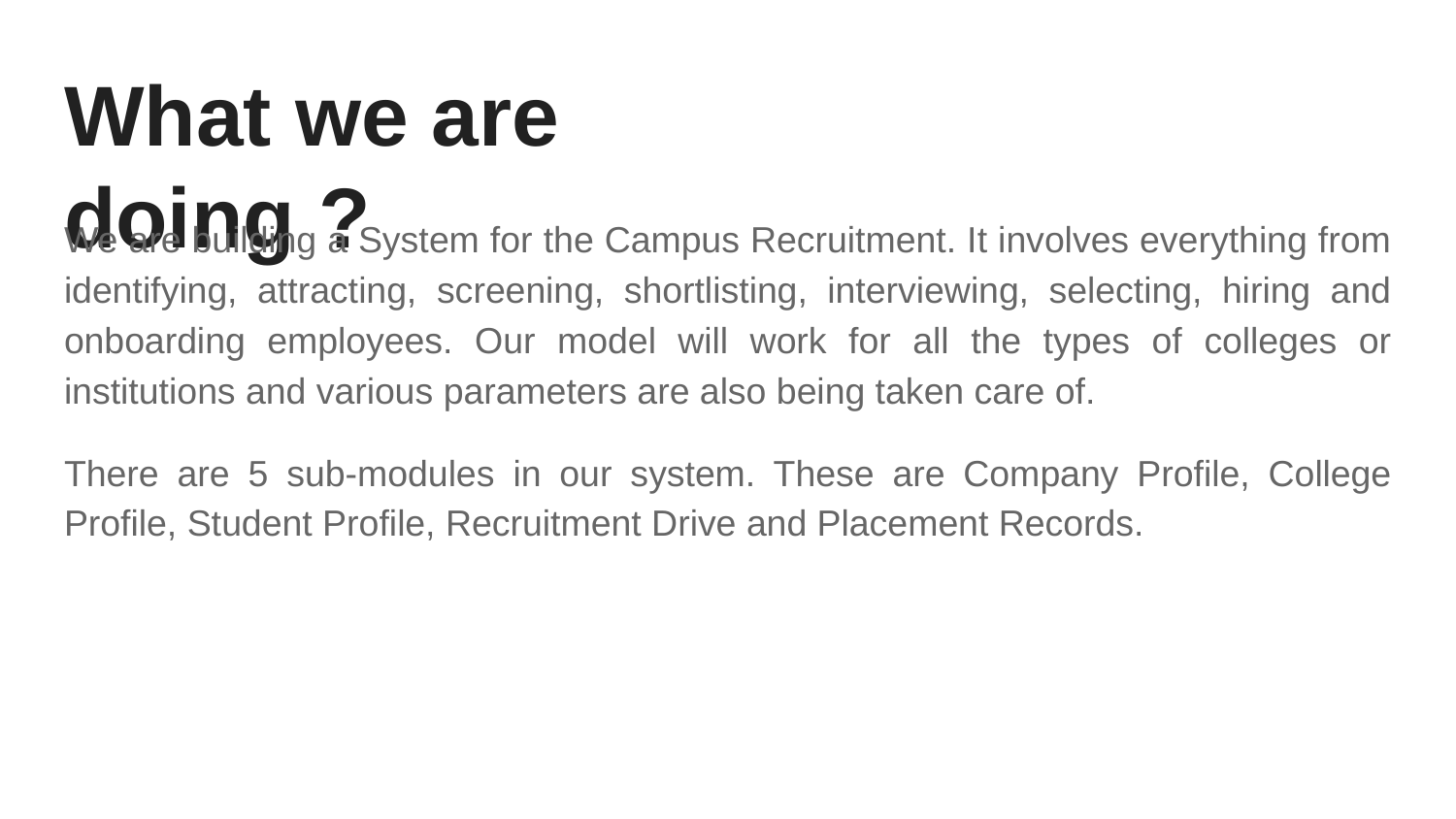

# What we are doing ?
We are building a System for the Campus Recruitment. It involves everything from identifying, attracting, screening, shortlisting, interviewing, selecting, hiring and onboarding employees. Our model will work for all the types of colleges or institutions and various parameters are also being taken care of.
There are 5 sub-modules in our system. These are Company Profile, College Profile, Student Profile, Recruitment Drive and Placement Records.